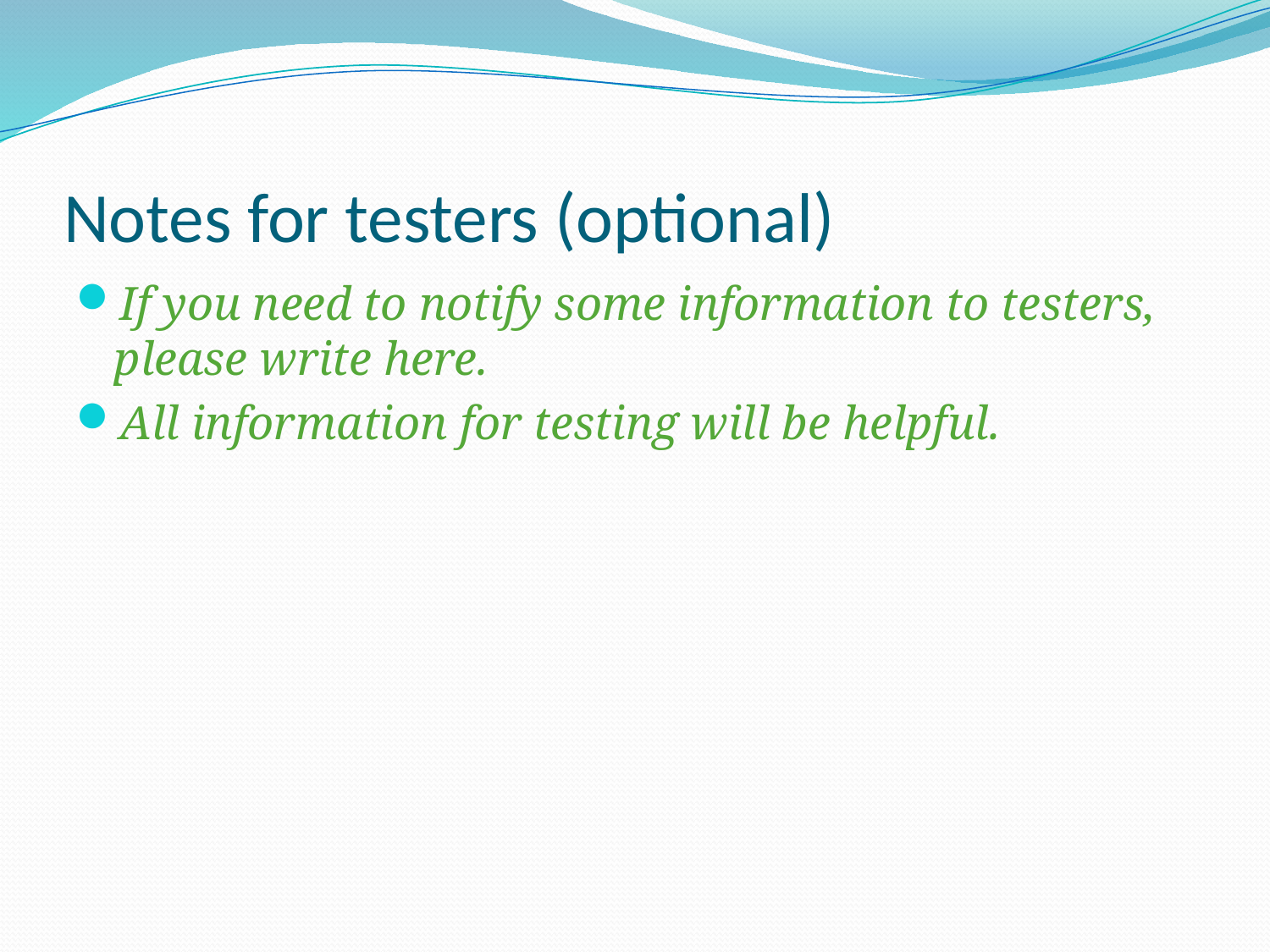

# Notes for testers (optional)
If you need to notify some information to testers, please write here.
All information for testing will be helpful.